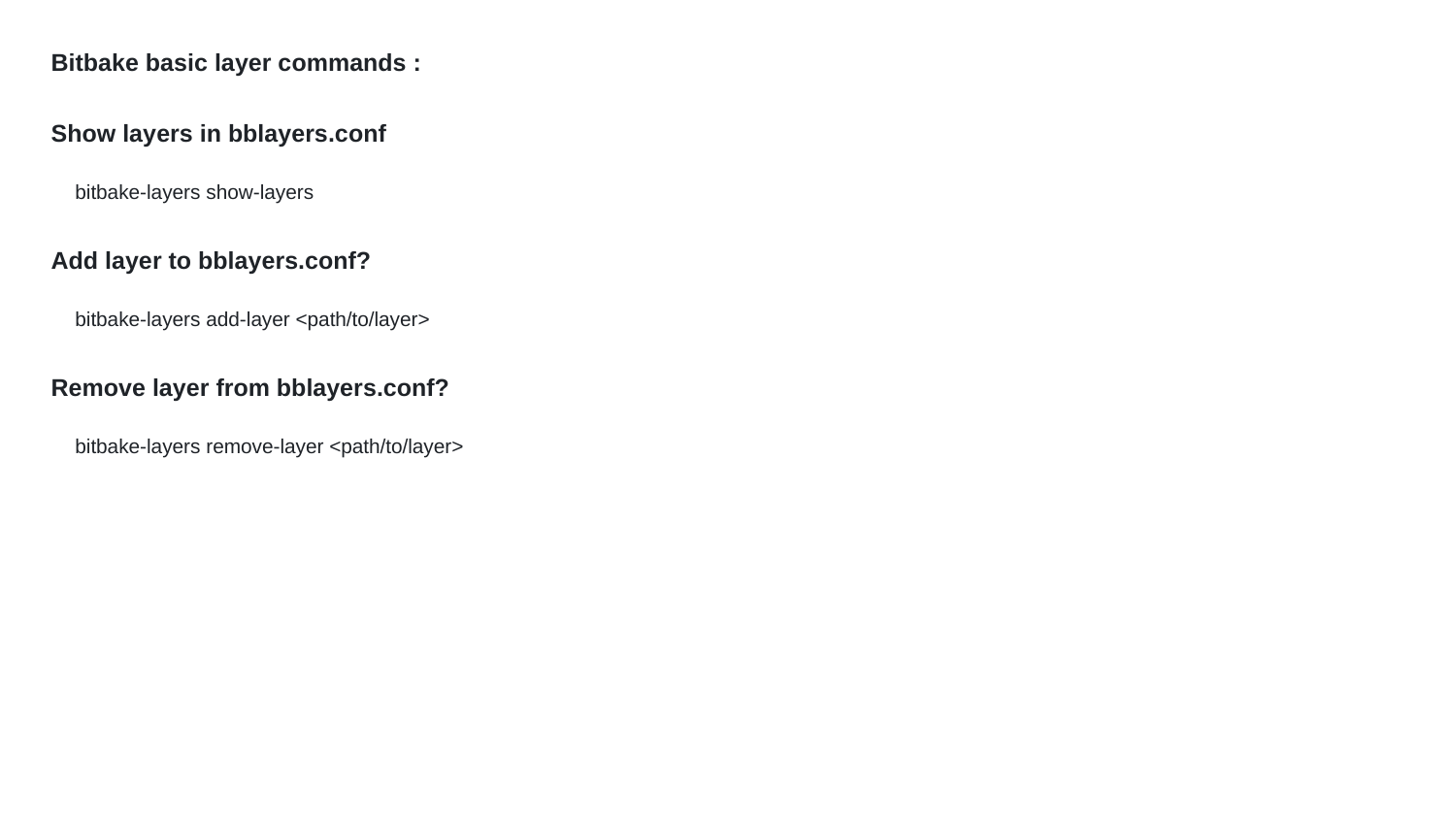

Bitbake basic layer commands :
Show layers in bblayers.conf
bitbake-layers show-layers
Add layer to bblayers.conf?
bitbake-layers add-layer <path/to/layer>
Remove layer from bblayers.conf?
bitbake-layers remove-layer <path/to/layer>